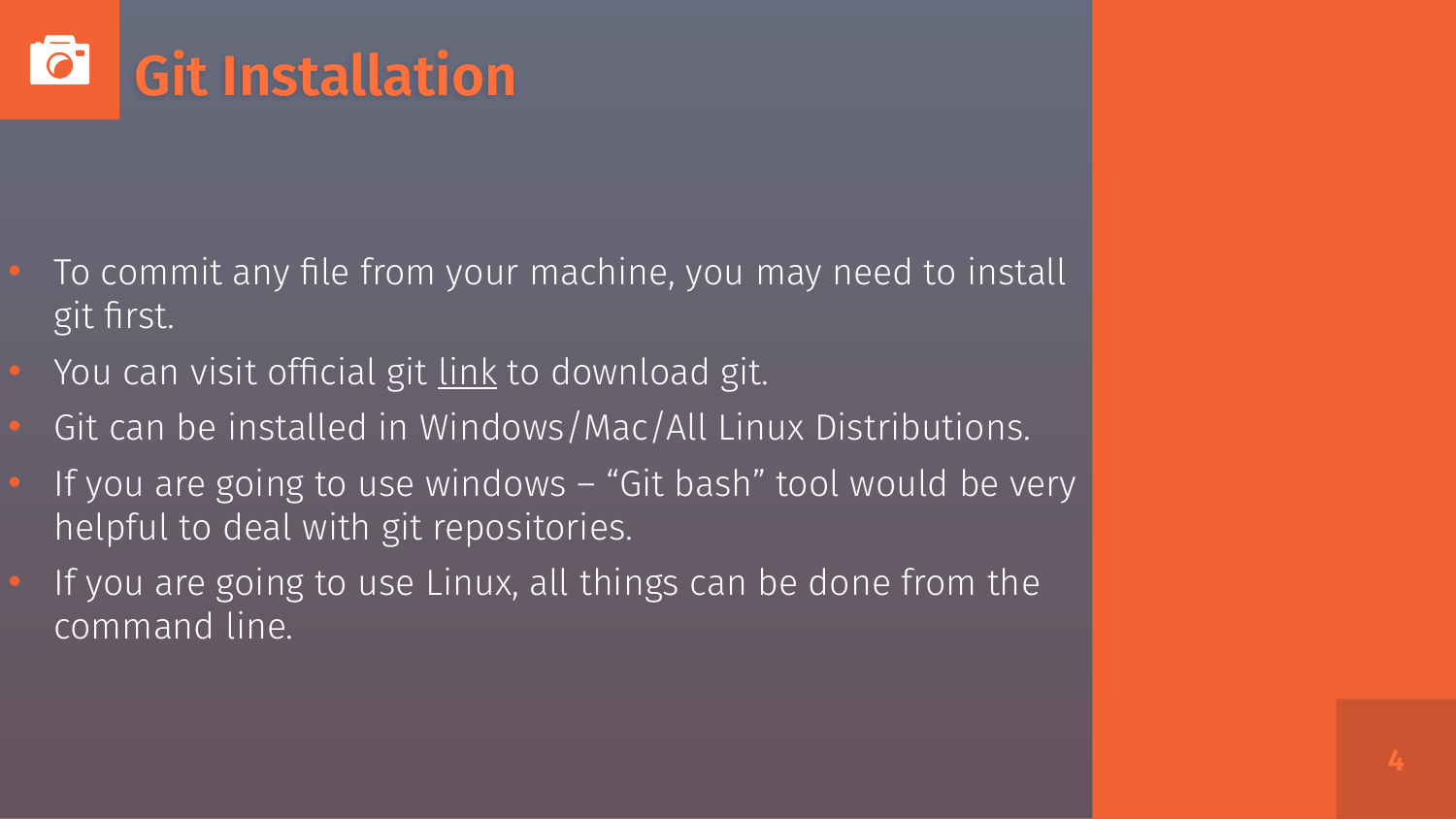

# Git Installation

To commit any file from your machine, you may need to install git first.
You can visit official git link to download git.
Git can be installed in Windows/Mac/All Linux Distributions.
If you are going to use windows – “Git bash” tool would be very helpful to deal with git repositories.
If you are going to use Linux, all things can be done from the command line.

4